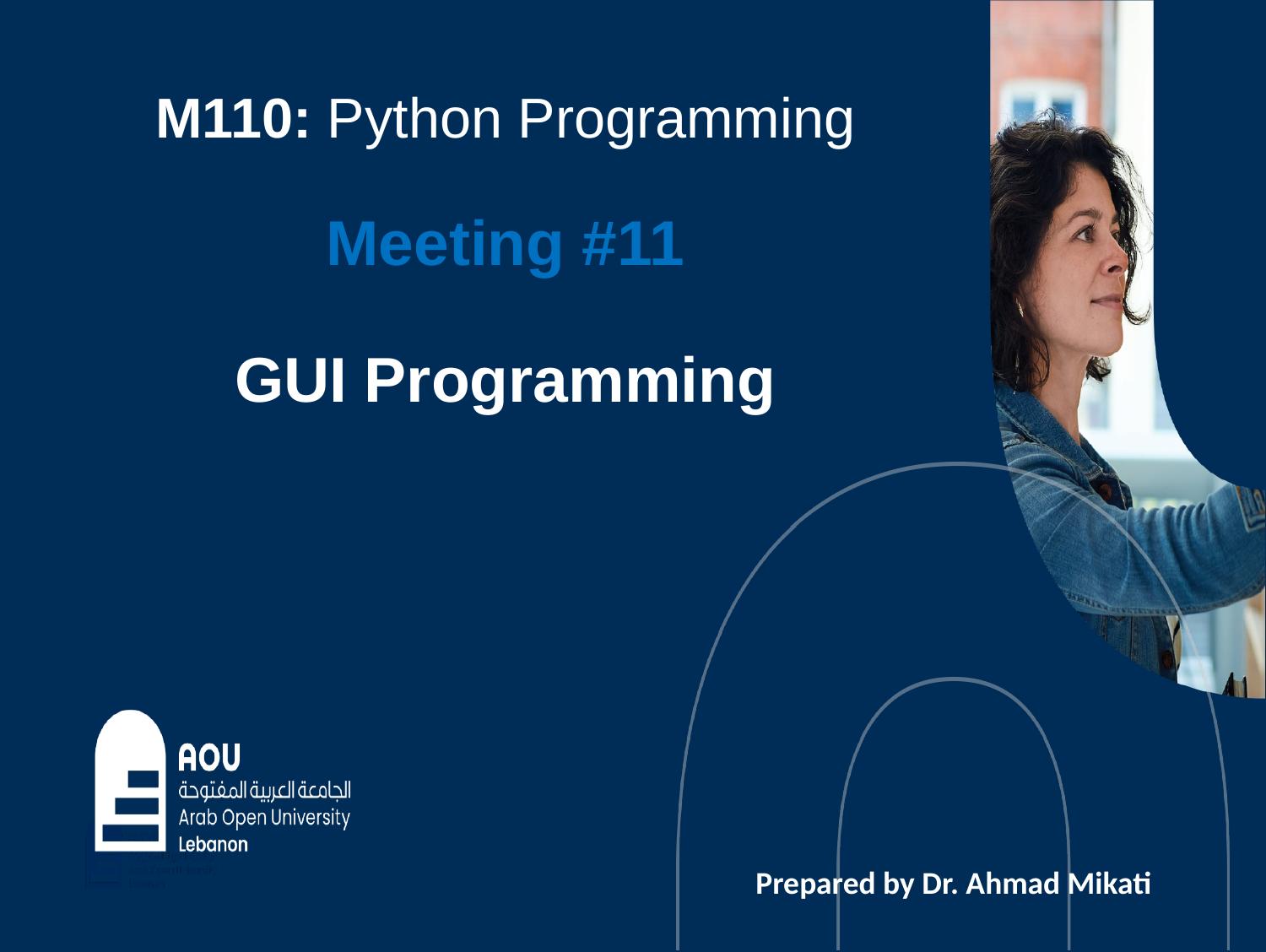

# M110: Python Programming Meeting #11 GUI Programming

Prepared by Dr. Ahmad Mikati